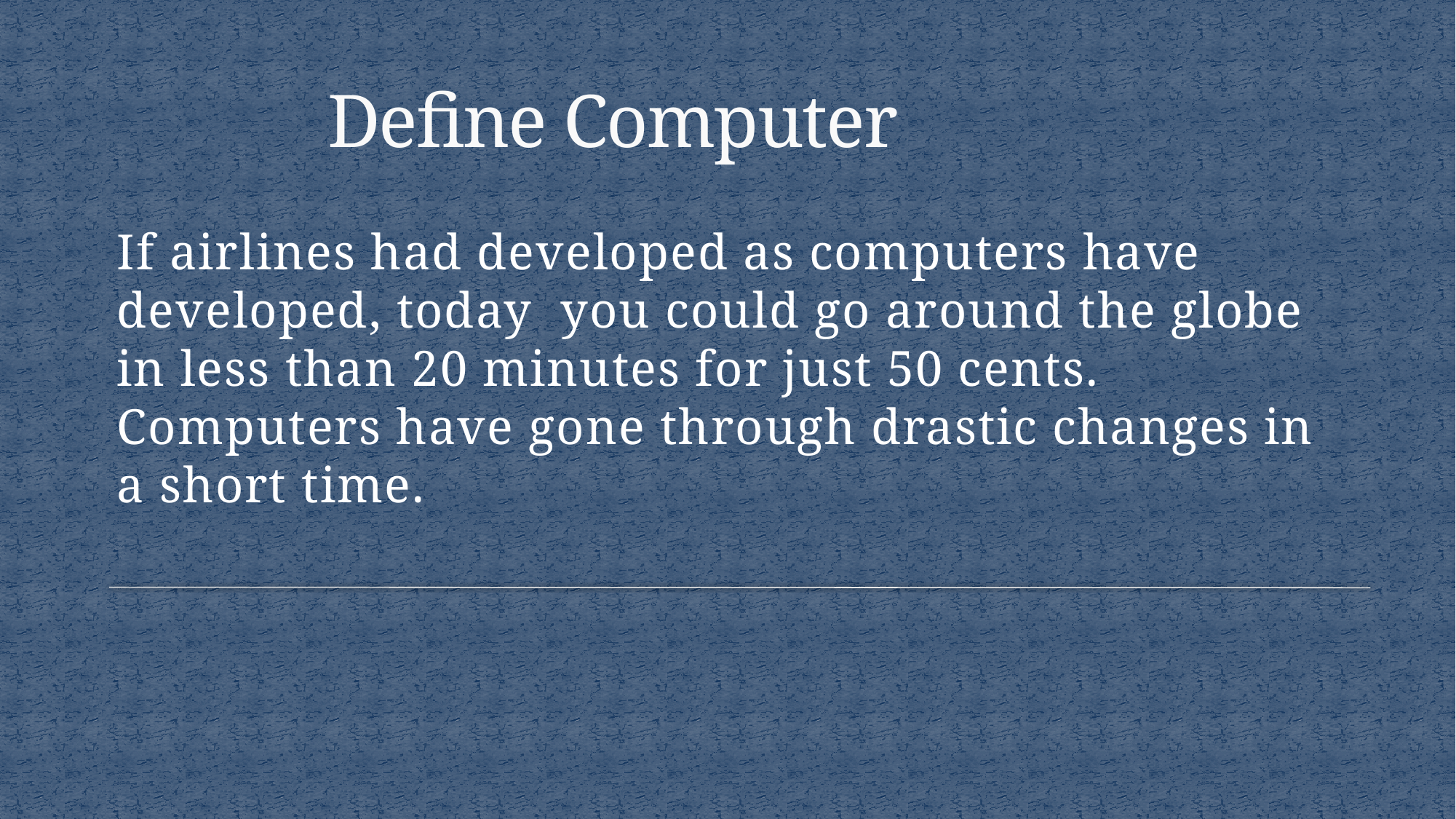

# Define Computer
If airlines had developed as computers have developed, today  you could go around the globe in less than 20 minutes for just 50 cents. Computers have gone through drastic changes in a short time.